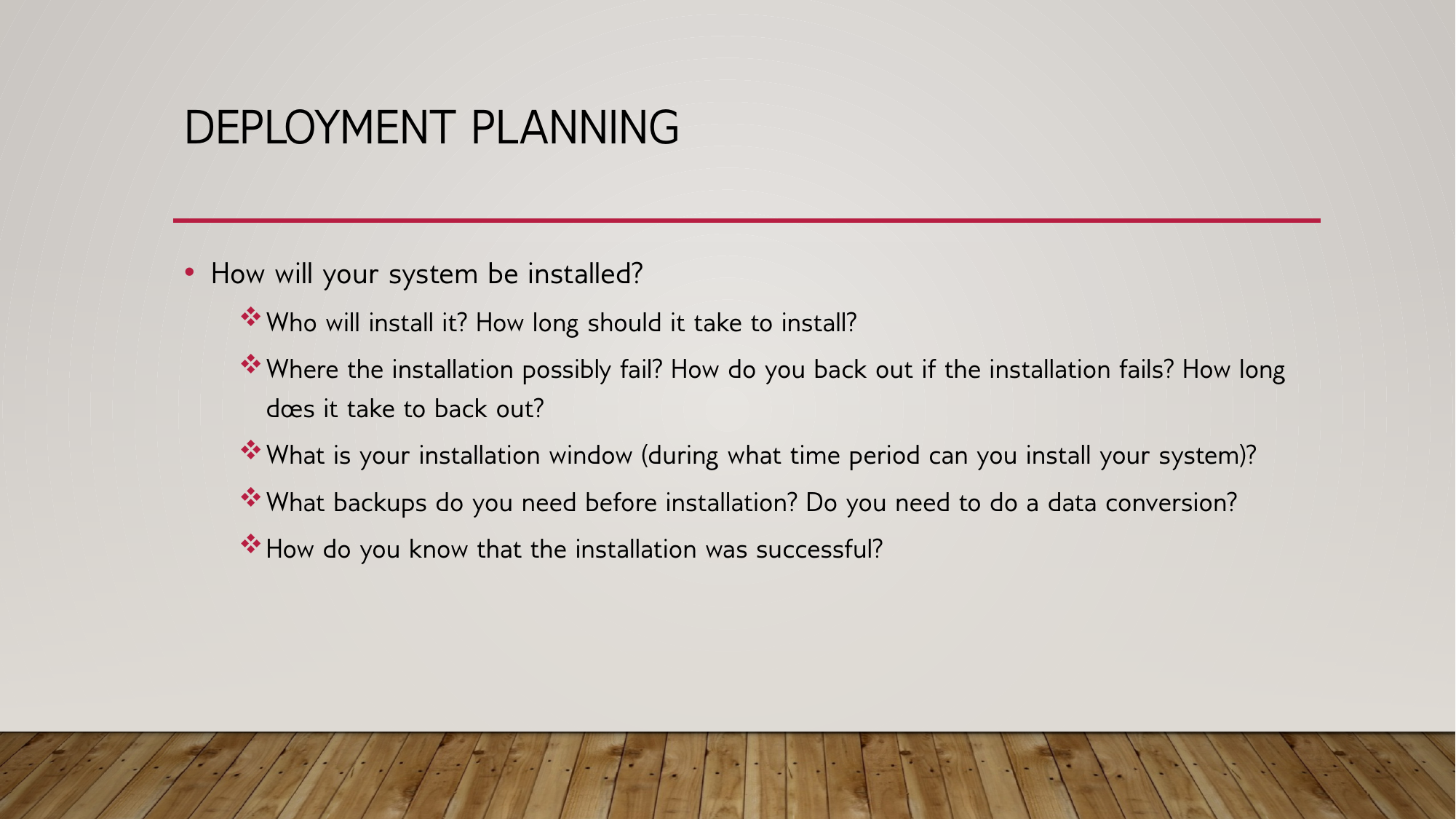

# Deployment Planning
How will your system be installed?
Who will install it? How long should it take to install?
Where the installation possibly fail? How do you back out if the installation fails? How long does it take to back out?
What is your installation window (during what time period can you install your system)?
What backups do you need before installation? Do you need to do a data conversion?
How do you know that the installation was successful?